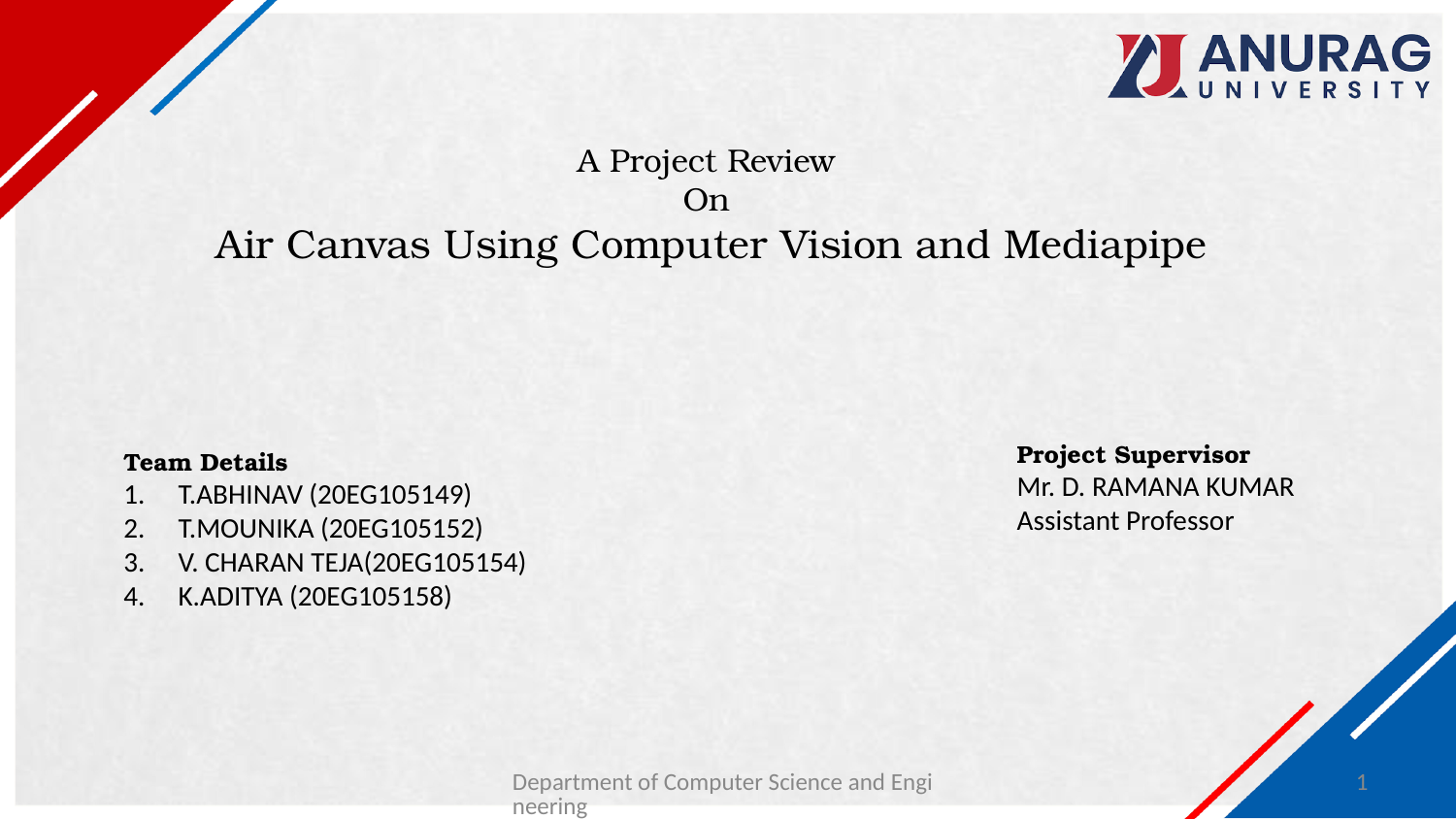

# A Project Review On Air Canvas Using Computer Vision and Mediapipe

Project Supervisor
Mr. D. RAMANA KUMAR
Assistant Professor
Team Details
T.ABHINAV (20EG105149)
T.MOUNIKA (20EG105152)
V. CHARAN TEJA(20EG105154)
K.ADITYA (20EG105158)

Department of Computer Science and Engineering
1